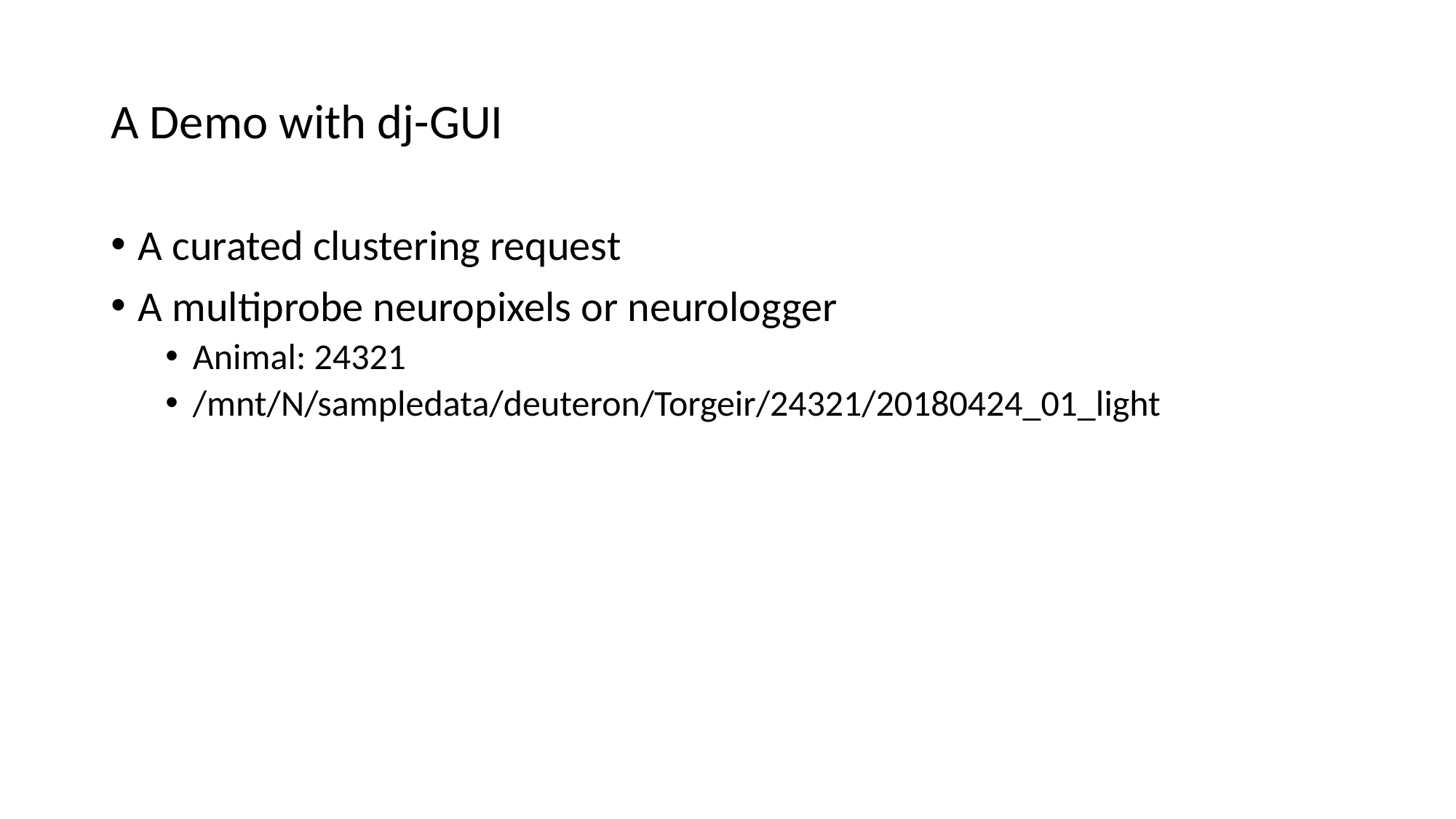

# A Demo with dj-GUI
A curated clustering request
A multiprobe neuropixels or neurologger
Animal: 24321
/mnt/N/sampledata/deuteron/Torgeir/24321/20180424_01_light